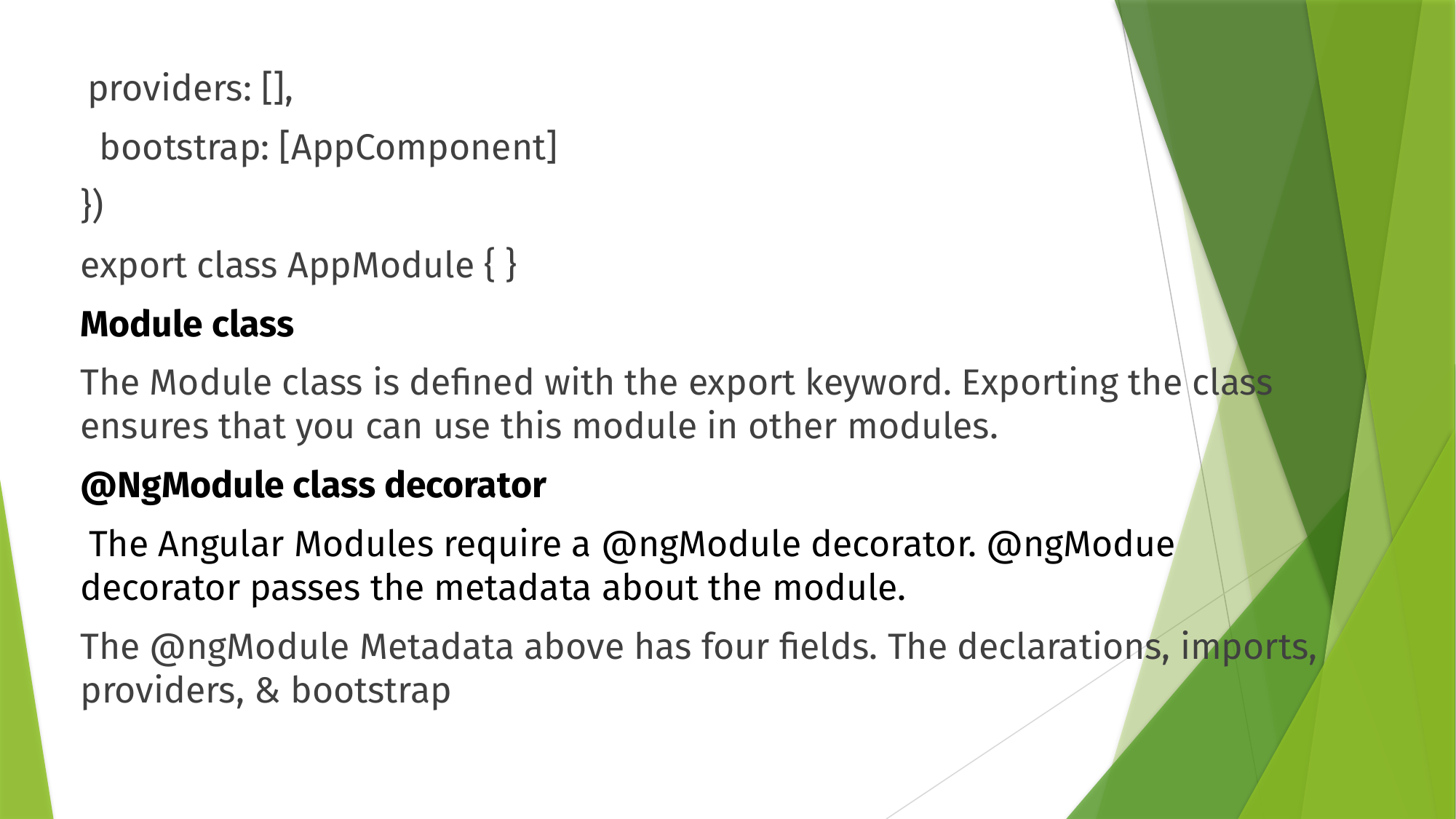

providers: [],
  bootstrap: [AppComponent]
})
export class AppModule { }
Module class
The Module class is defined with the export keyword. Exporting the class ensures that you can use this module in other modules.
@NgModule class decorator
 The Angular Modules require a @ngModule decorator. @ngModue decorator passes the metadata about the module.
The @ngModule Metadata above has four fields. The declarations, imports, providers, & bootstrap